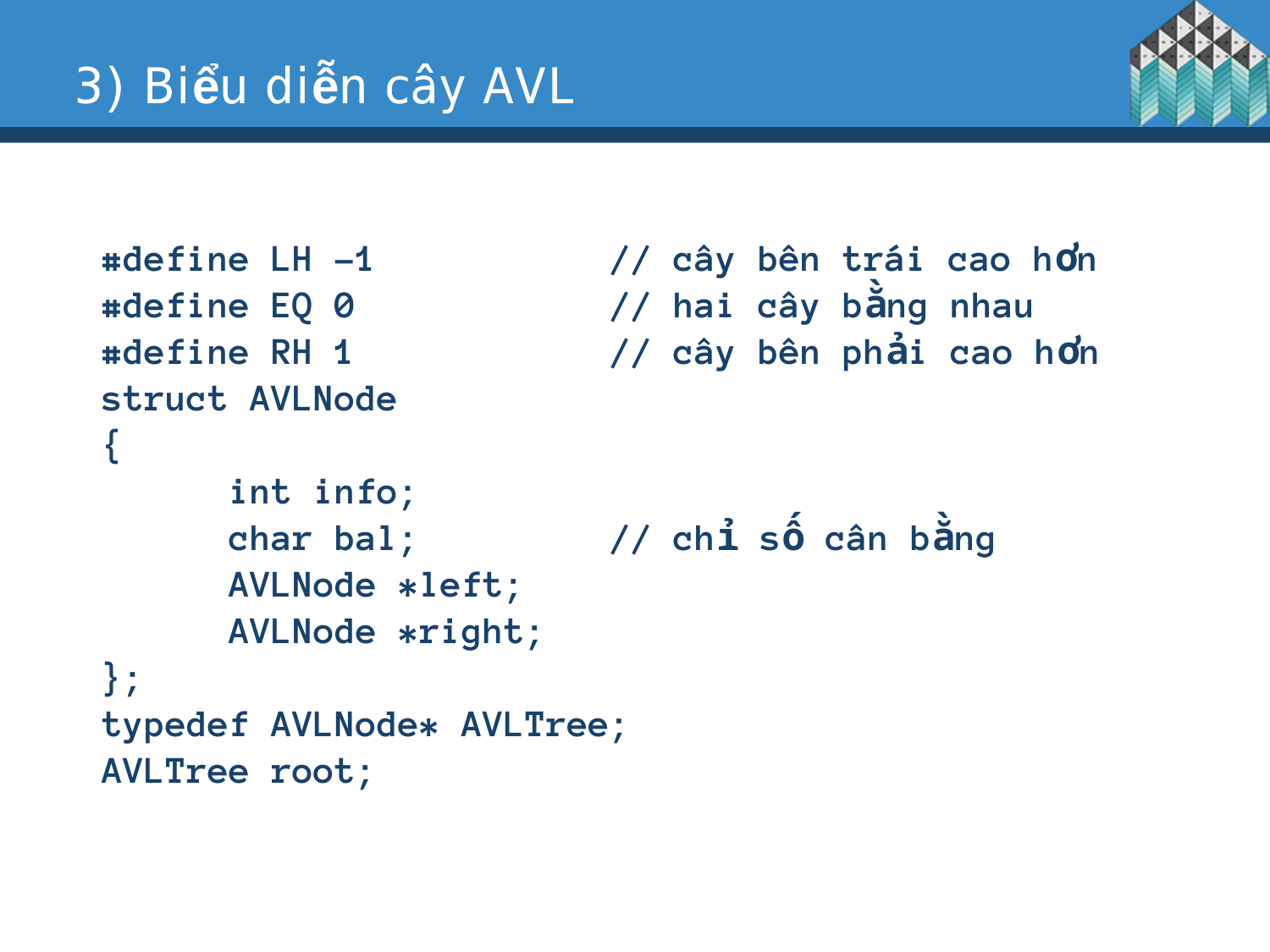

3) Biểu diễn cây AVL
	#define LH -1		// cây bên trái cao hơn
	#define EQ 0		// hai cây bằng nhau
	#define RH 1		// cây bên phải cao hơn
	struct AVLNode
	{
		int info;
		char bal;		// chỉ số cân bằng
		AVLNode *left;
		AVLNode *right;
	};
	typedef AVLNode* AVLTree;
	AVLTree root;